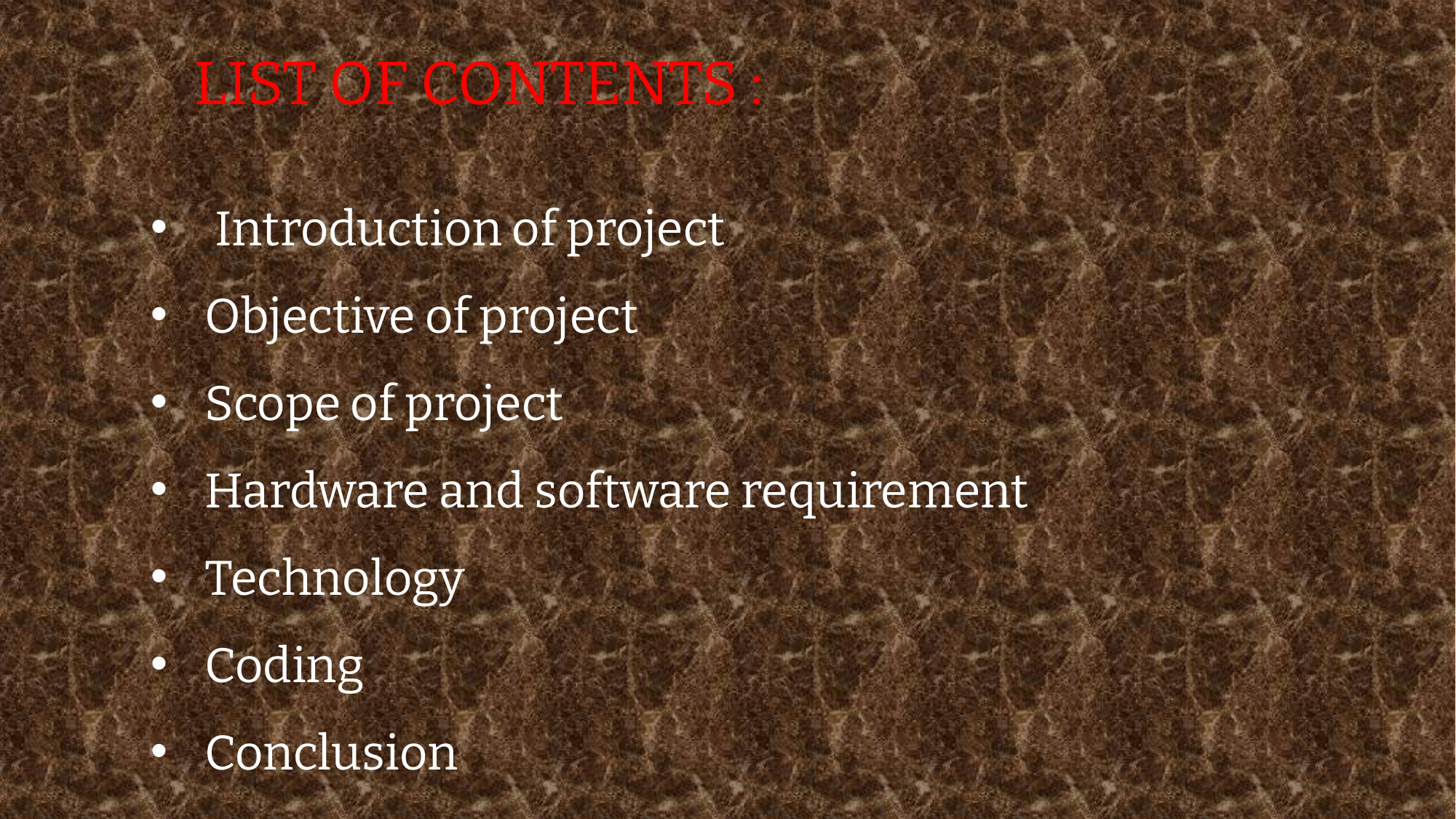

LIST OF CONTENTS :
 Introduction of project
Objective of project
Scope of project
Hardware and software requirement
Technology
Coding
Conclusion